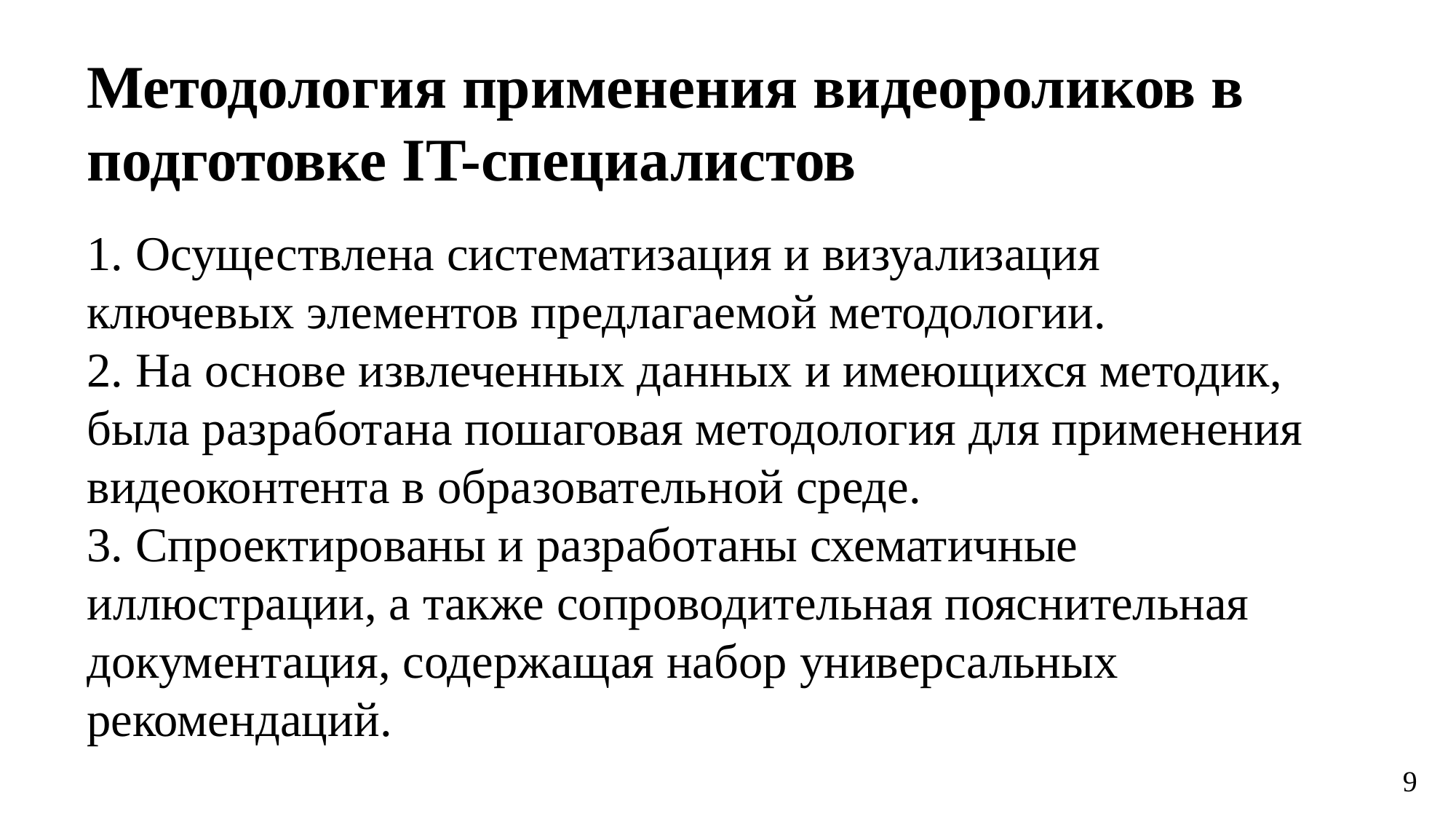

Методология применения видеороликов в подготовке IT-специалистов
# 1. Осуществлена систематизация и визуализация ключевых элементов предлагаемой методологии. 2. На основе извлеченных данных и имеющихся методик, была разработана пошаговая методология для применения видеоконтента в образовательной среде. 3. Спроектированы и разработаны схематичные иллюстрации, а также сопроводительная пояснительная документация, содержащая набор универсальных рекомендаций.
9